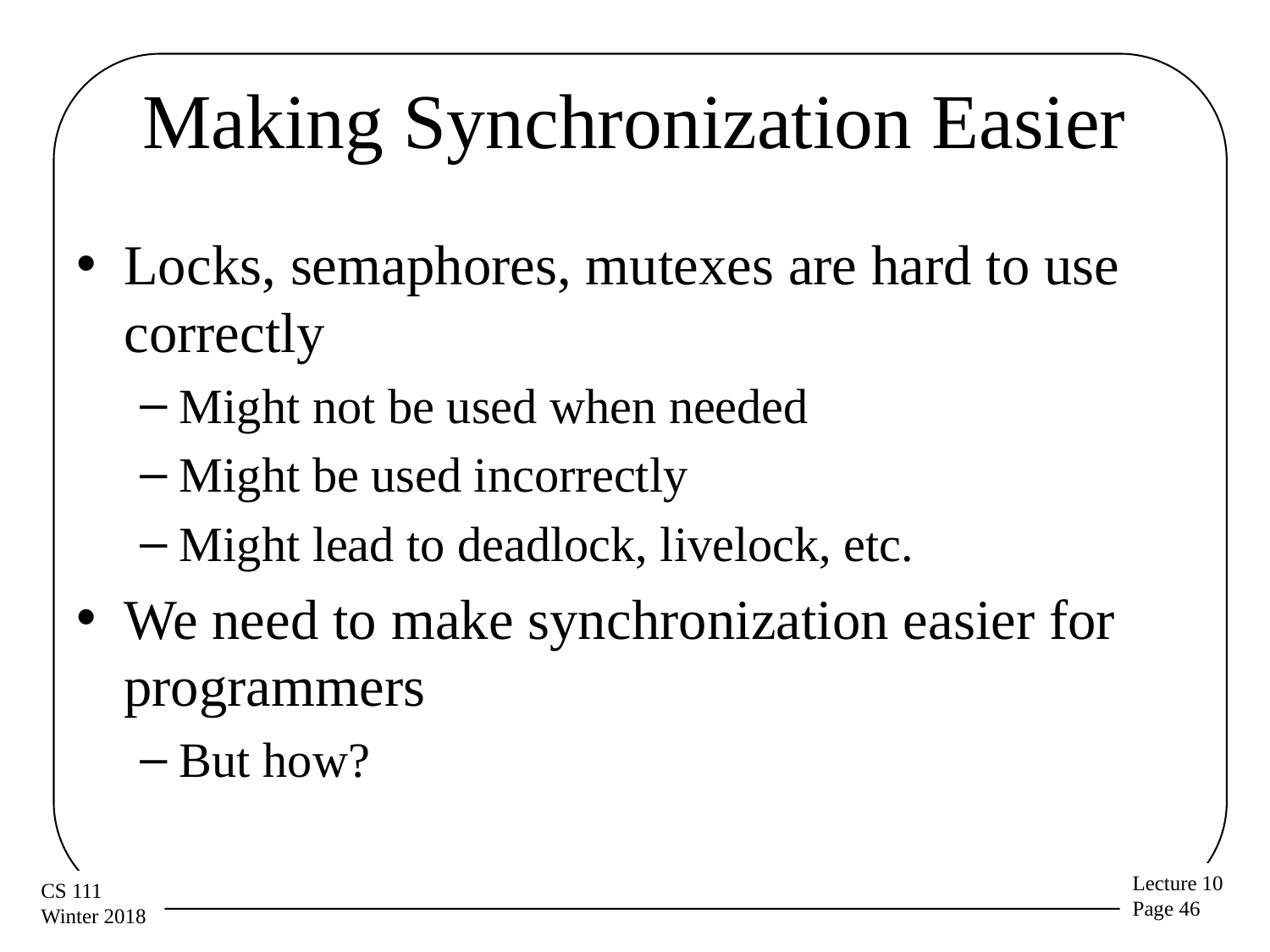

# Making Synchronization Easier
Locks, semaphores, mutexes are hard to use correctly
Might not be used when needed
Might be used incorrectly
Might lead to deadlock, livelock, etc.
We need to make synchronization easier for programmers
But how?